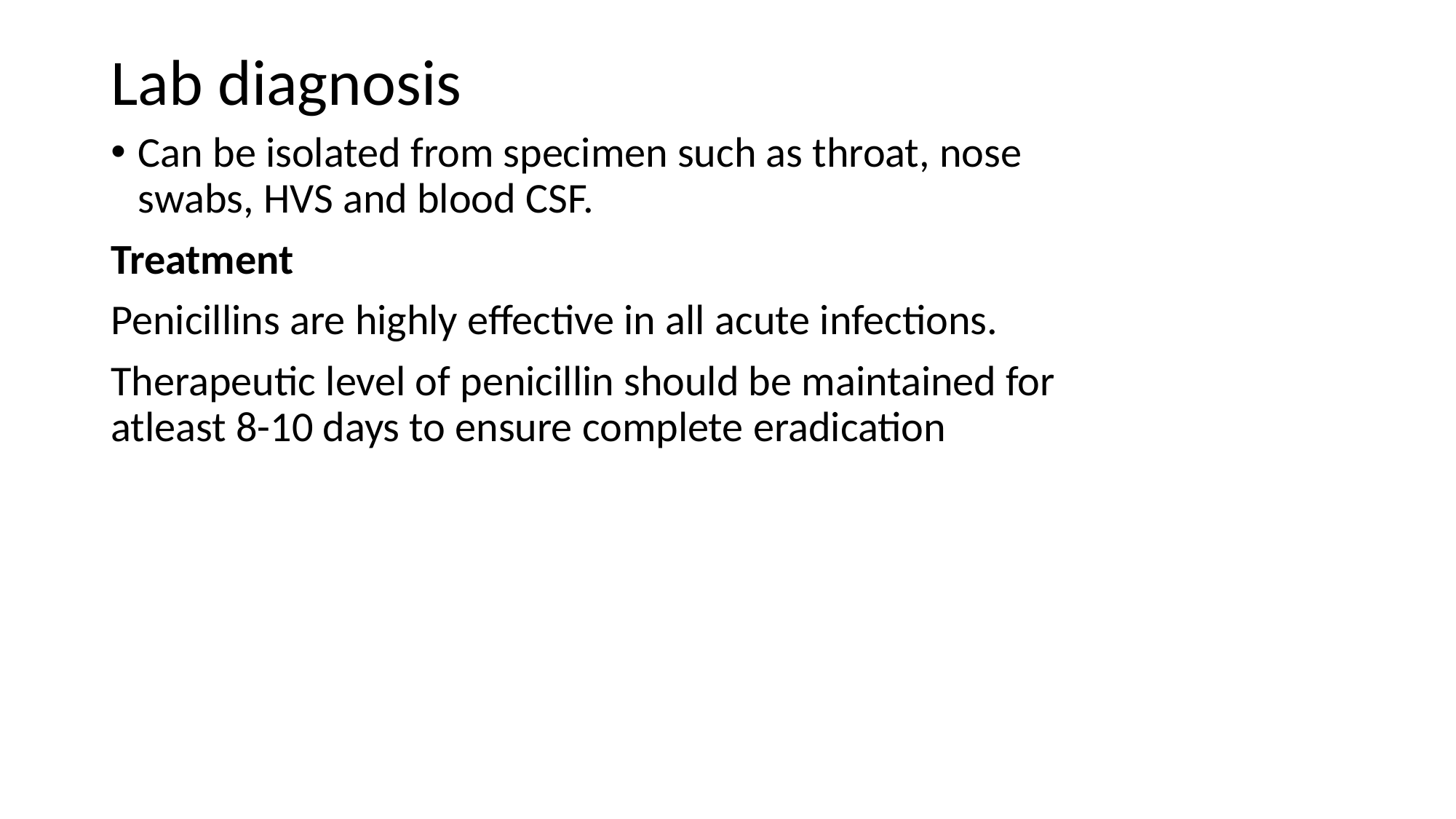

# Lab diagnosis
Can be isolated from specimen such as throat, nose swabs, HVS and blood CSF.
Treatment
Penicillins are highly effective in all acute infections.
Therapeutic level of penicillin should be maintained for atleast 8-10 days to ensure complete eradication